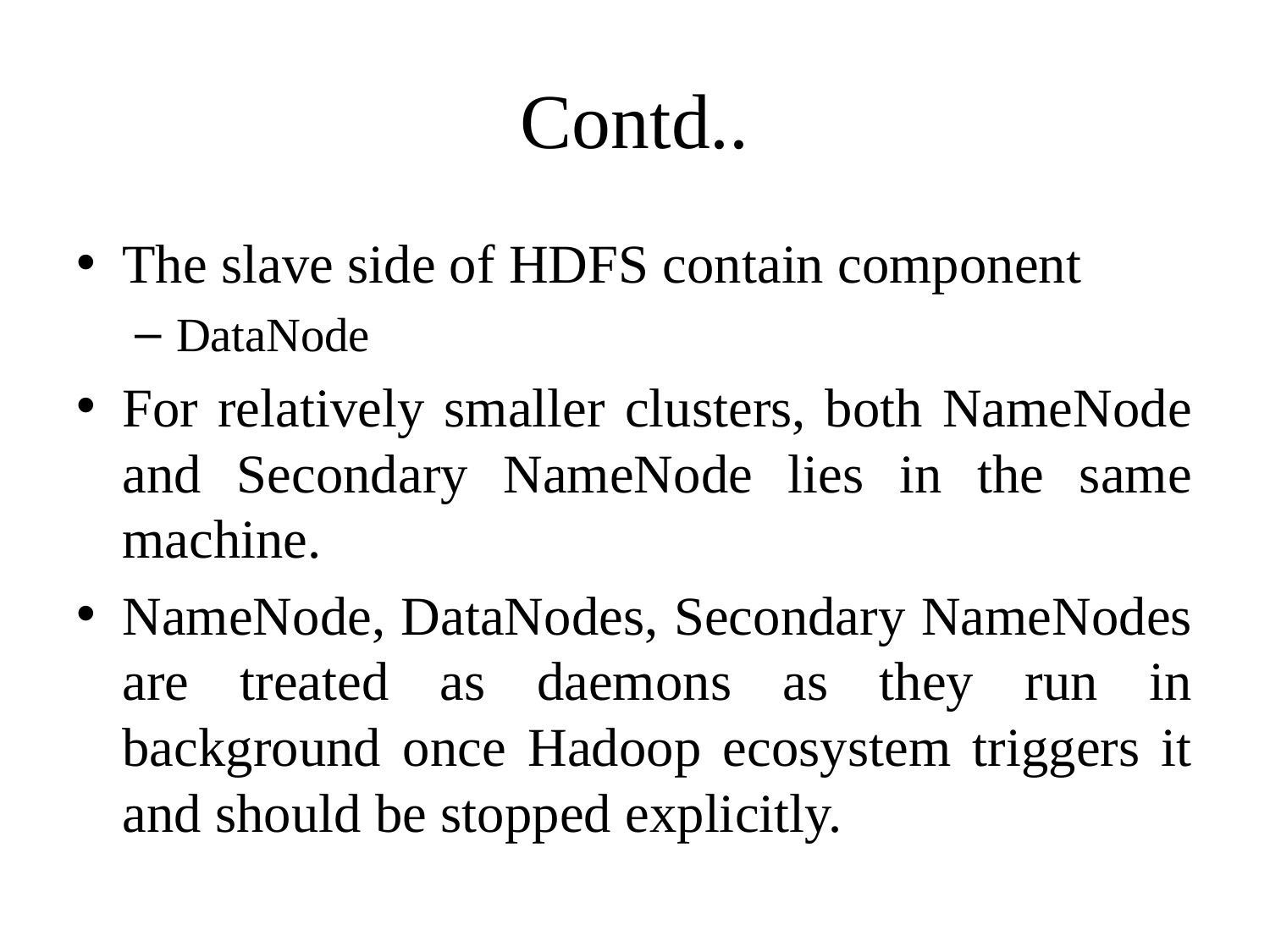

# Contd..
The slave side of HDFS contain component
DataNode
For relatively smaller clusters, both NameNode and Secondary NameNode lies in the same machine.
NameNode, DataNodes, Secondary NameNodes are treated as daemons as they run in background once Hadoop ecosystem triggers it and should be stopped explicitly.